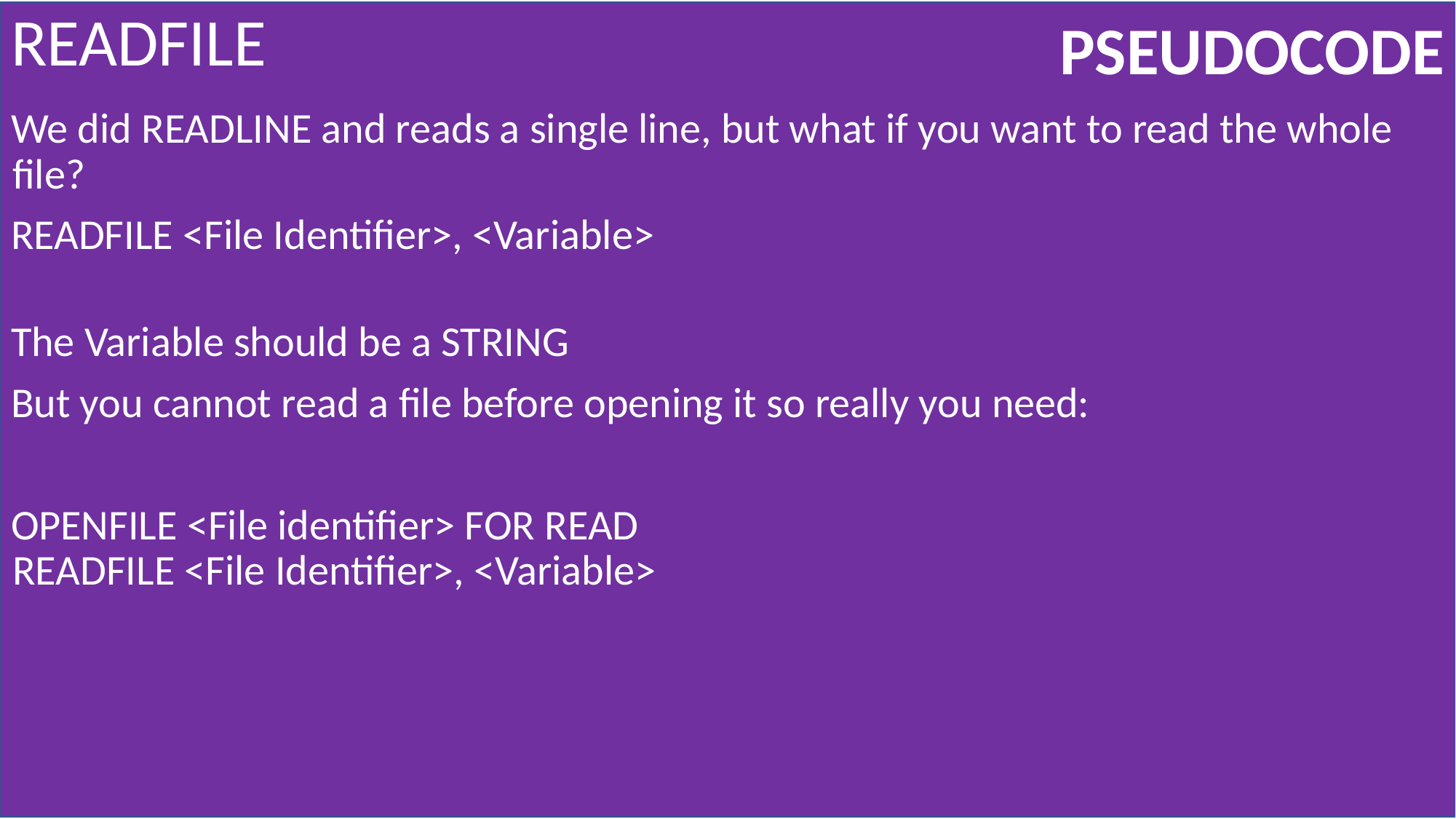

# READFILE
We did READLINE and reads a single line, but what if you want to read the whole file?
READFILE <File Identifier>, <Variable>
The Variable should be a STRING
But you cannot read a file before opening it so really you need:

OPENFILE <File identifier> FOR READ
READFILE <File Identifier>, <Variable>